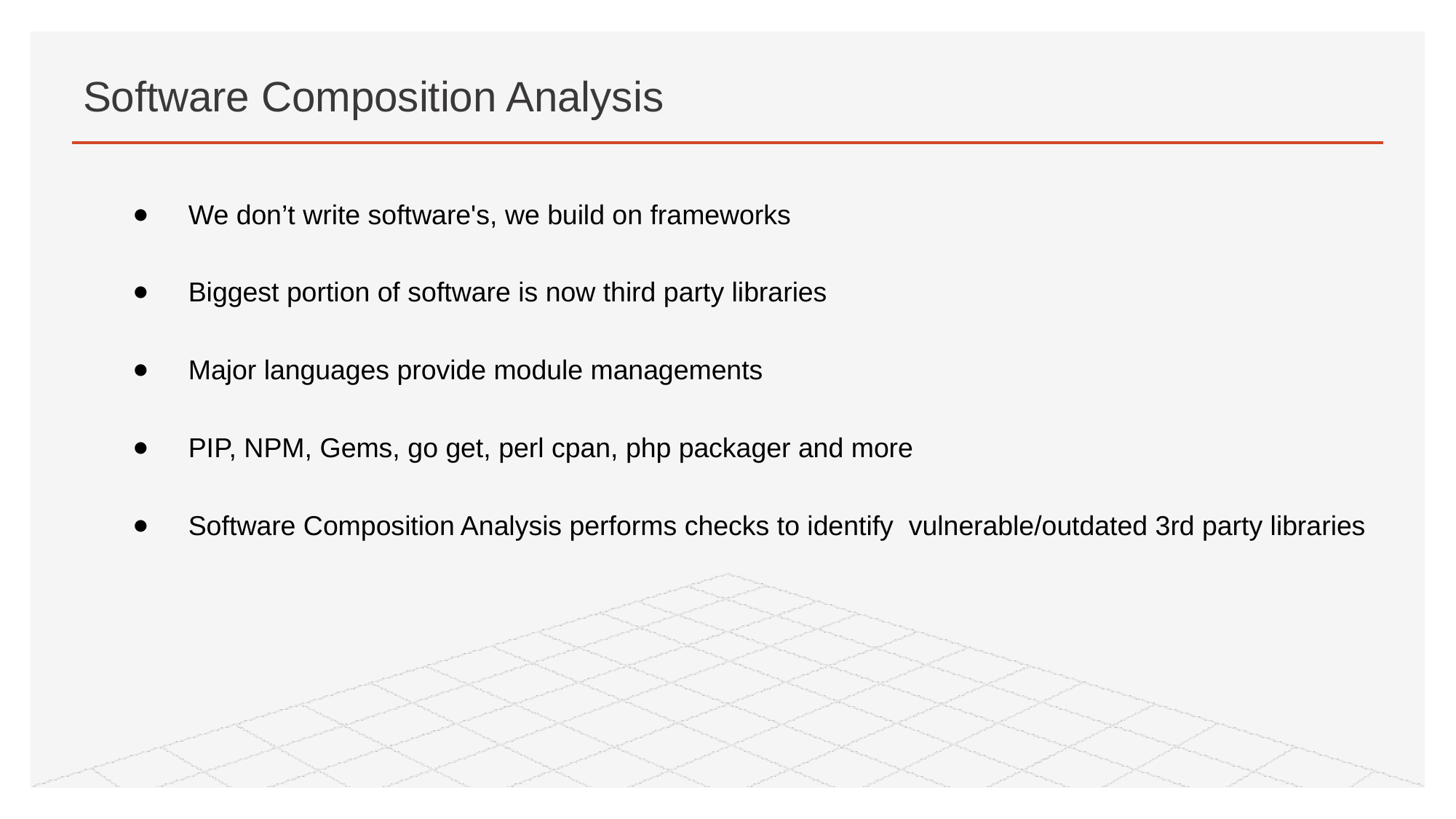

# Software Composition Analysis
We don’t write software's, we build on frameworks
Biggest portion of software is now third party libraries
Major languages provide module managements
PIP, NPM, Gems, go get, perl cpan, php packager and more
Software Composition Analysis performs checks to identify  vulnerable/outdated 3rd party libraries